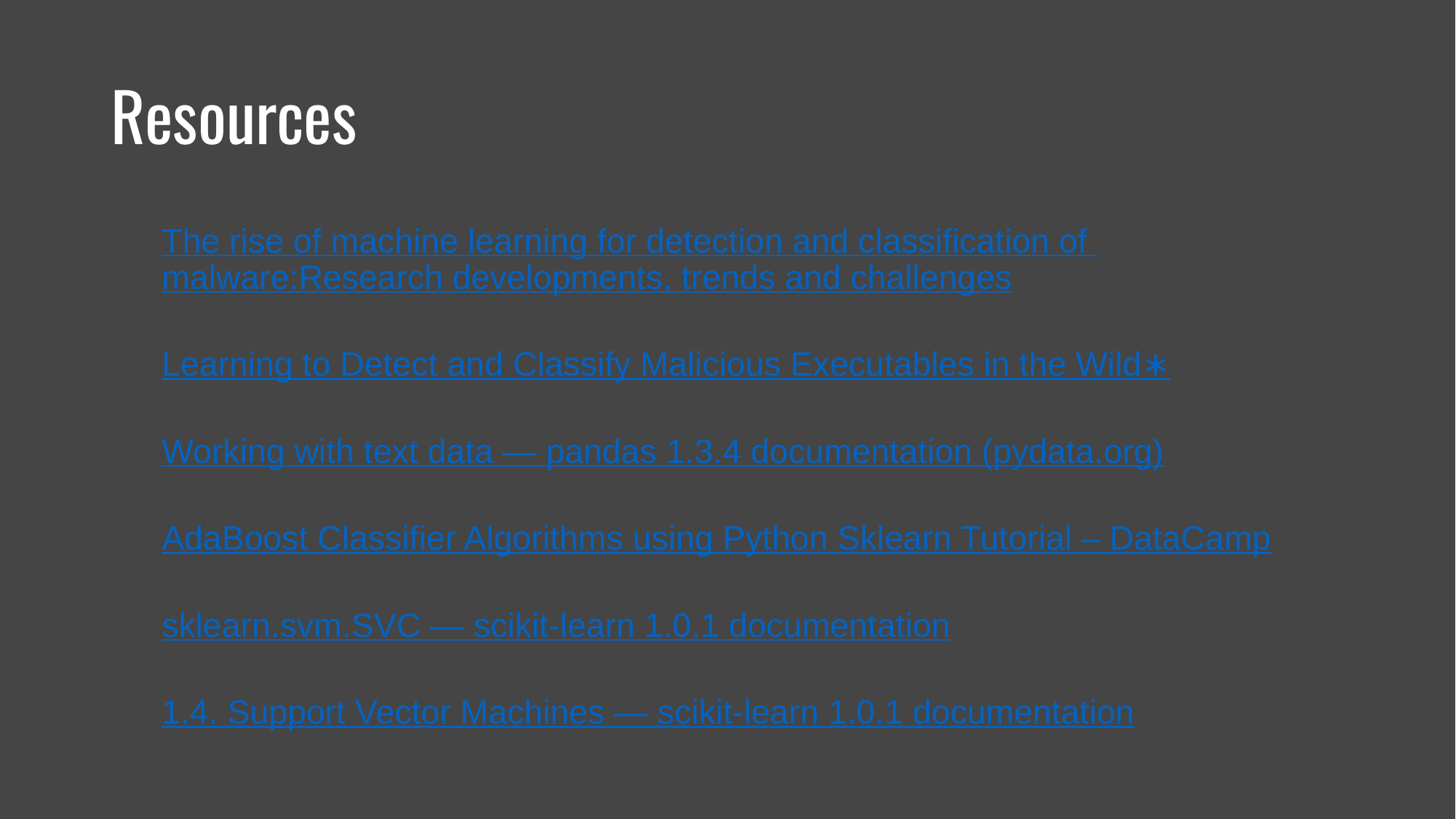

# Resources
The rise of machine learning for detection and classification of malware:Research developments, trends and challenges

Learning to Detect and Classify Malicious Executables in the Wild∗

Working with text data — pandas 1.3.4 documentation (pydata.org)

AdaBoost Classifier Algorithms using Python Sklearn Tutorial – DataCamp

sklearn.svm.SVC — scikit-learn 1.0.1 documentation

1.4. Support Vector Machines — scikit-learn 1.0.1 documentation